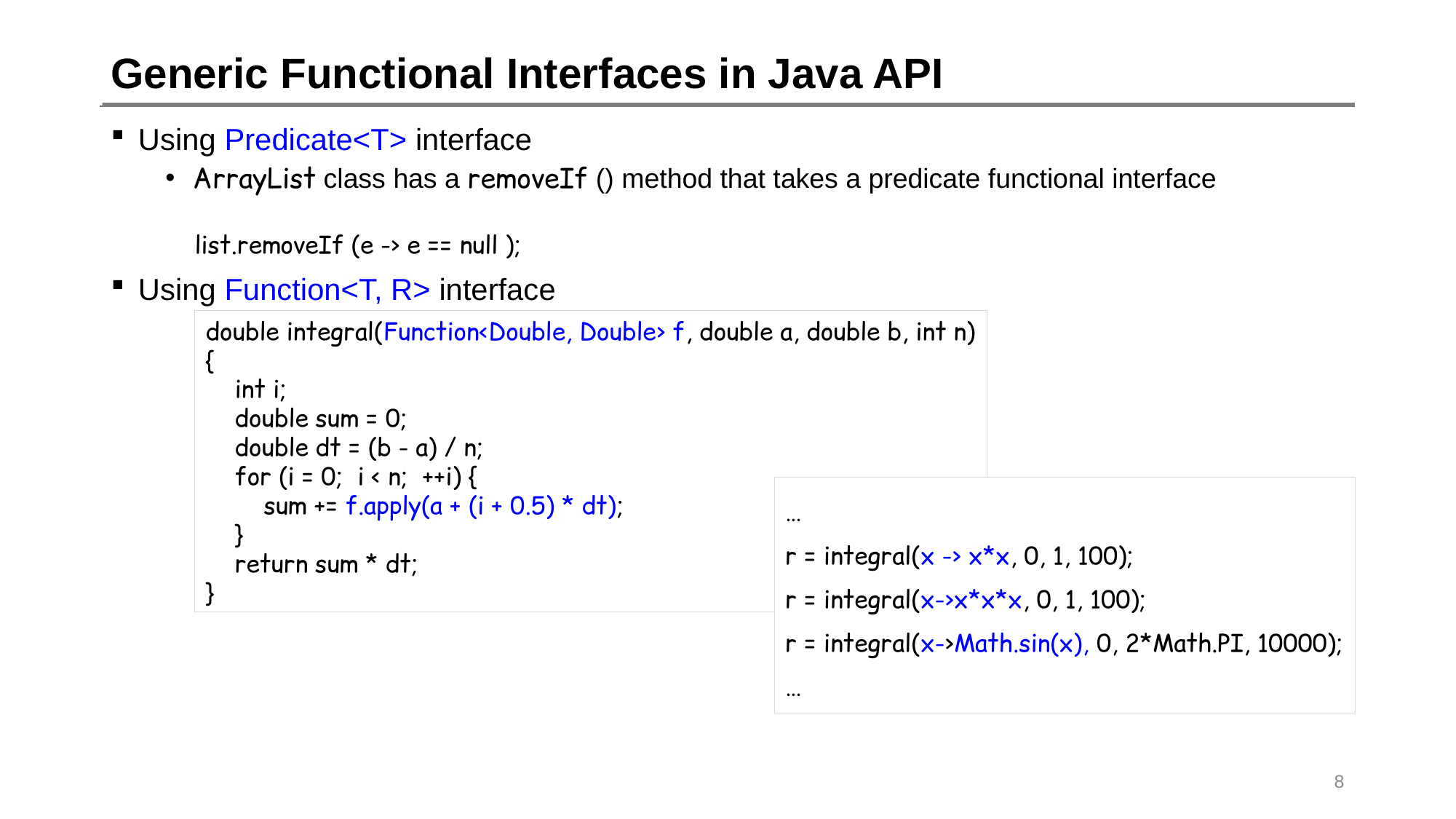

# Generic Functional Interfaces in Java API
Using Predicate<T> interface
ArrayList class has a removeIf () method that takes a predicate functional interface

    list.removeIf (e -> e == null );
Using Function<T, R> interface

double integral(Function<Double, Double> f, double a, double b, int n)
{
    int i;
    double sum = 0;
    double dt = (b - a) / n;
    for (i = 0;  i < n;  ++i) {
        sum += f.apply(a + (i + 0.5) * dt);
    }
    return sum * dt;
}
…
r = integral(x -> x*x, 0, 1, 100);
r = integral(x->x*x*x, 0, 1, 100);
r = integral(x->Math.sin(x), 0, 2*Math.PI, 10000);
…

8